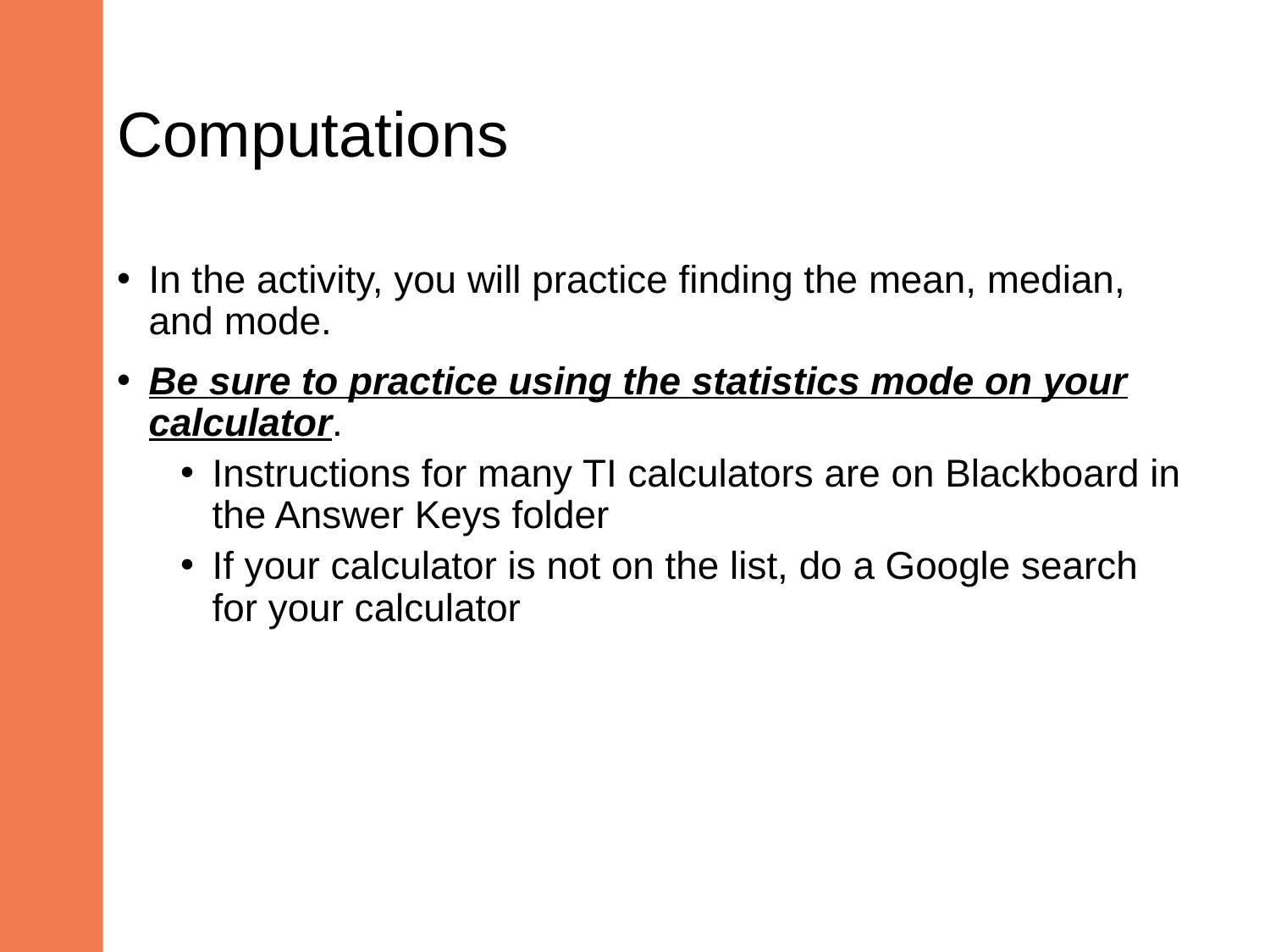

# Computations
In the activity, you will practice finding the mean, median, and mode.
Be sure to practice using the statistics mode on your calculator.
Instructions for many TI calculators are on Blackboard in the Answer Keys folder
If your calculator is not on the list, do a Google search for your calculator